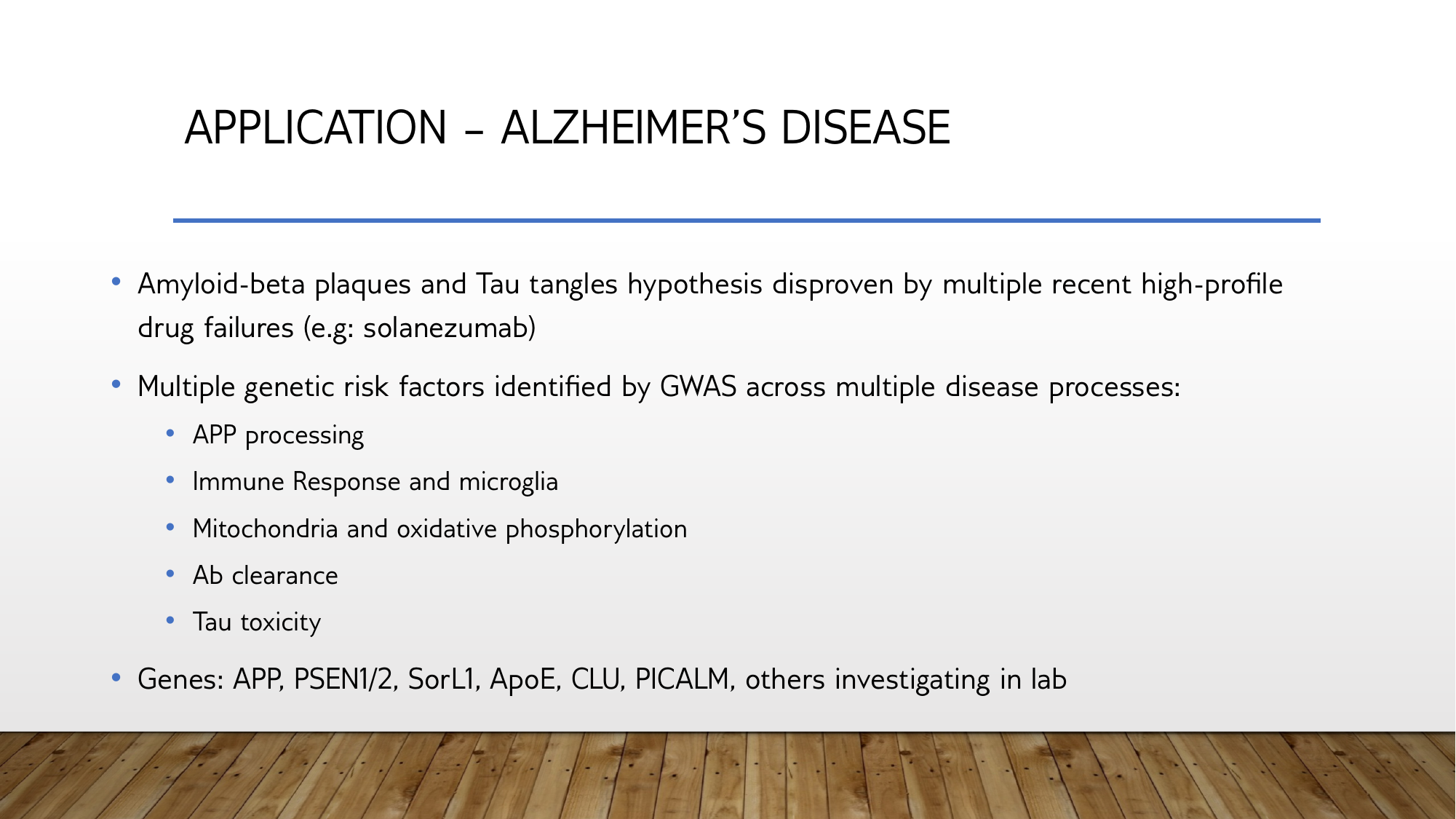

# Application – Alzheimer’s Disease
Amyloid-beta plaques and Tau tangles hypothesis disproven by multiple recent high-profile drug failures (e.g: solanezumab)
Multiple genetic risk factors identified by GWAS across multiple disease processes:
APP processing
Immune Response and microglia
Mitochondria and oxidative phosphorylation
Ab clearance
Tau toxicity
Genes: APP, PSEN1/2, SorL1, ApoE, CLU, PICALM, others investigating in lab